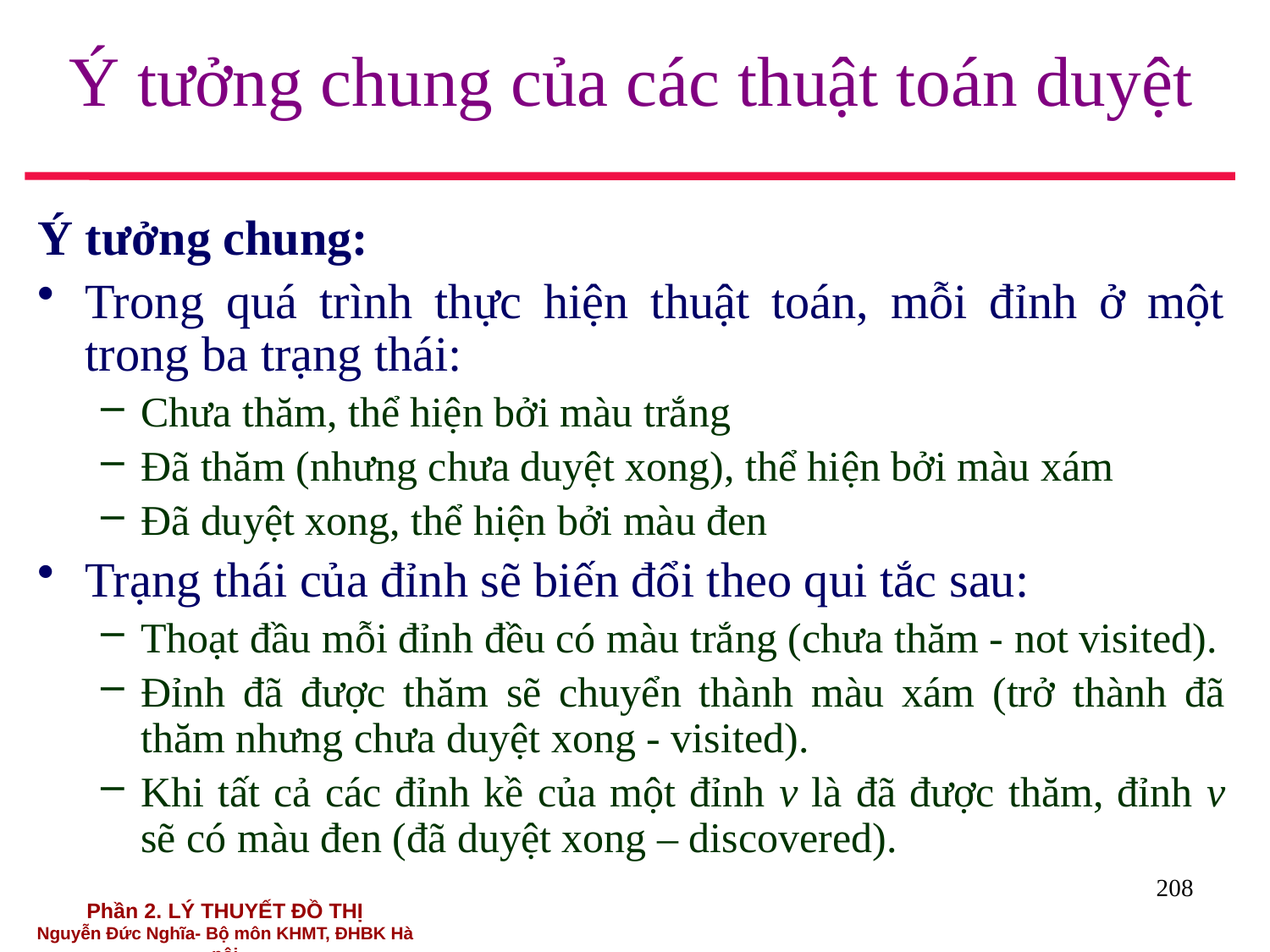

# Ý tưởng chung của các thuật toán duyệt
Ý tưởng chung:
Trong quá trình thực hiện thuật toán, mỗi đỉnh ở một trong ba trạng thái:
Chưa thăm, thể hiện bởi màu trắng
Đã thăm (nhưng chưa duyệt xong), thể hiện bởi màu xám
Đã duyệt xong, thể hiện bởi màu đen
Trạng thái của đỉnh sẽ biến đổi theo qui tắc sau:
Thoạt đầu mỗi đỉnh đều có màu trắng (chưa thăm - not visited).
Đỉnh đã được thăm sẽ chuyển thành màu xám (trở thành đã thăm nhưng chưa duyệt xong - visited).
Khi tất cả các đỉnh kề của một đỉnh v là đã được thăm, đỉnh v sẽ có màu đen (đã duyệt xong – discovered).
208
Phần 2. LÝ THUYẾT ĐỒ THỊ
Nguyễn Đức Nghĩa- Bộ môn KHMT, ĐHBK Hà nội